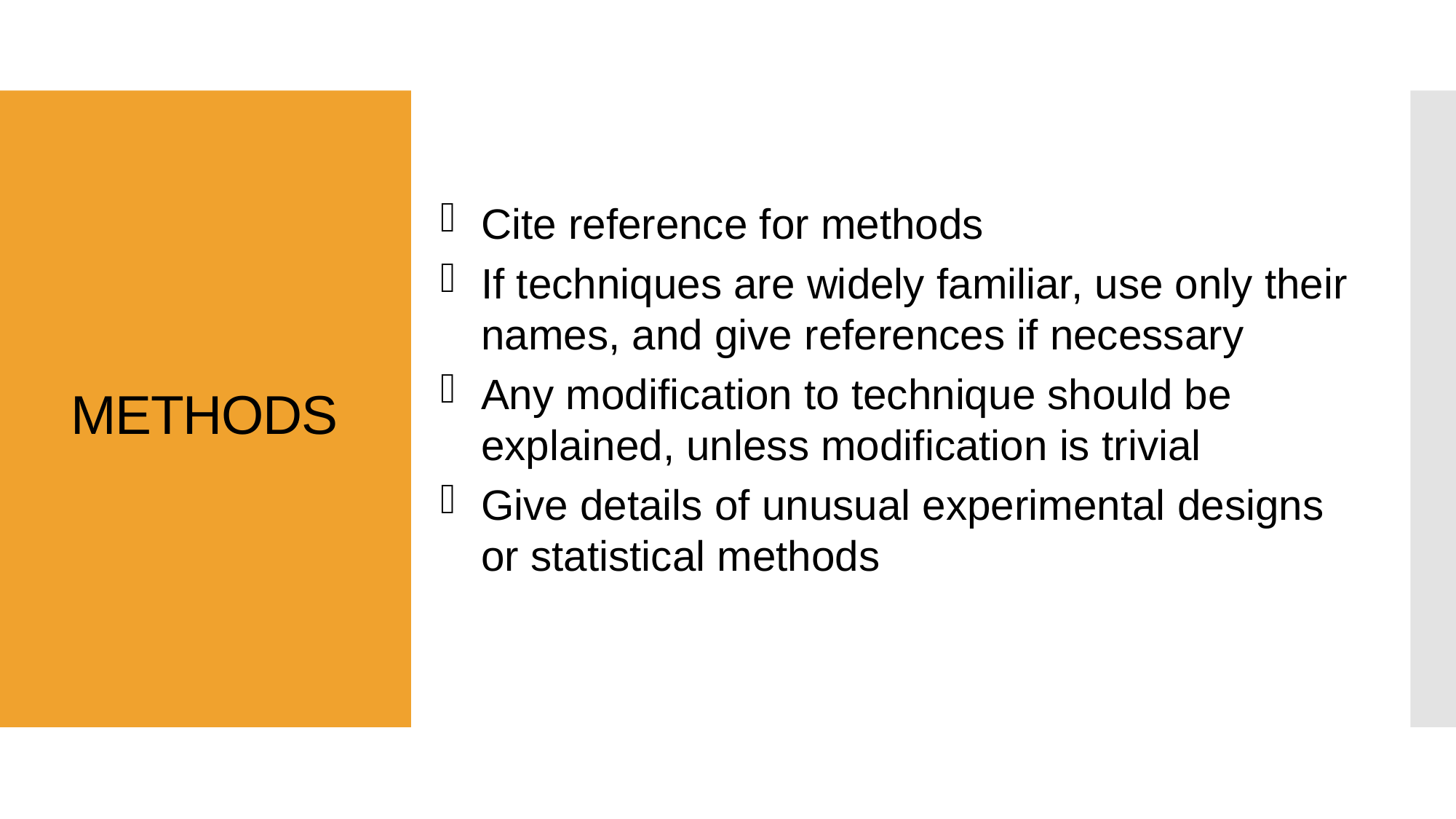

# METHODS
Cite reference for methods
If techniques are widely familiar, use only their names, and give references if necessary
Any modification to technique should be explained, unless modification is trivial
Give details of unusual experimental designs or statistical methods